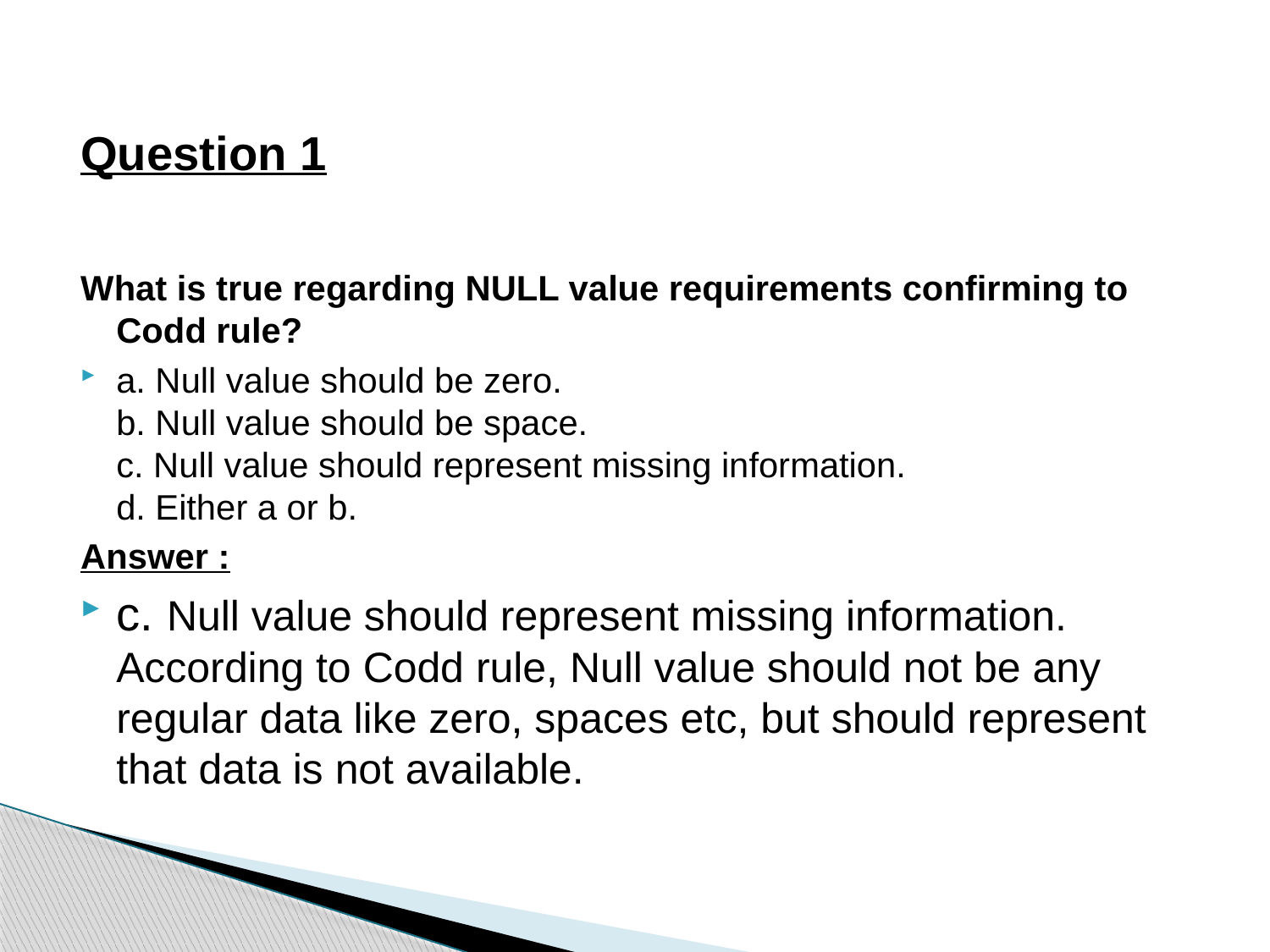

Question 1

What is true regarding NULL value requirements confirming to Codd rule?
a. Null value should be zero.
b. Null value should be space.
c. Null value should represent missing information.
d. Either a or b.
Answer :
c. Null value should represent missing information. According to Codd rule, Null value should not be any regular data like zero, spaces etc, but should represent that data is not available.